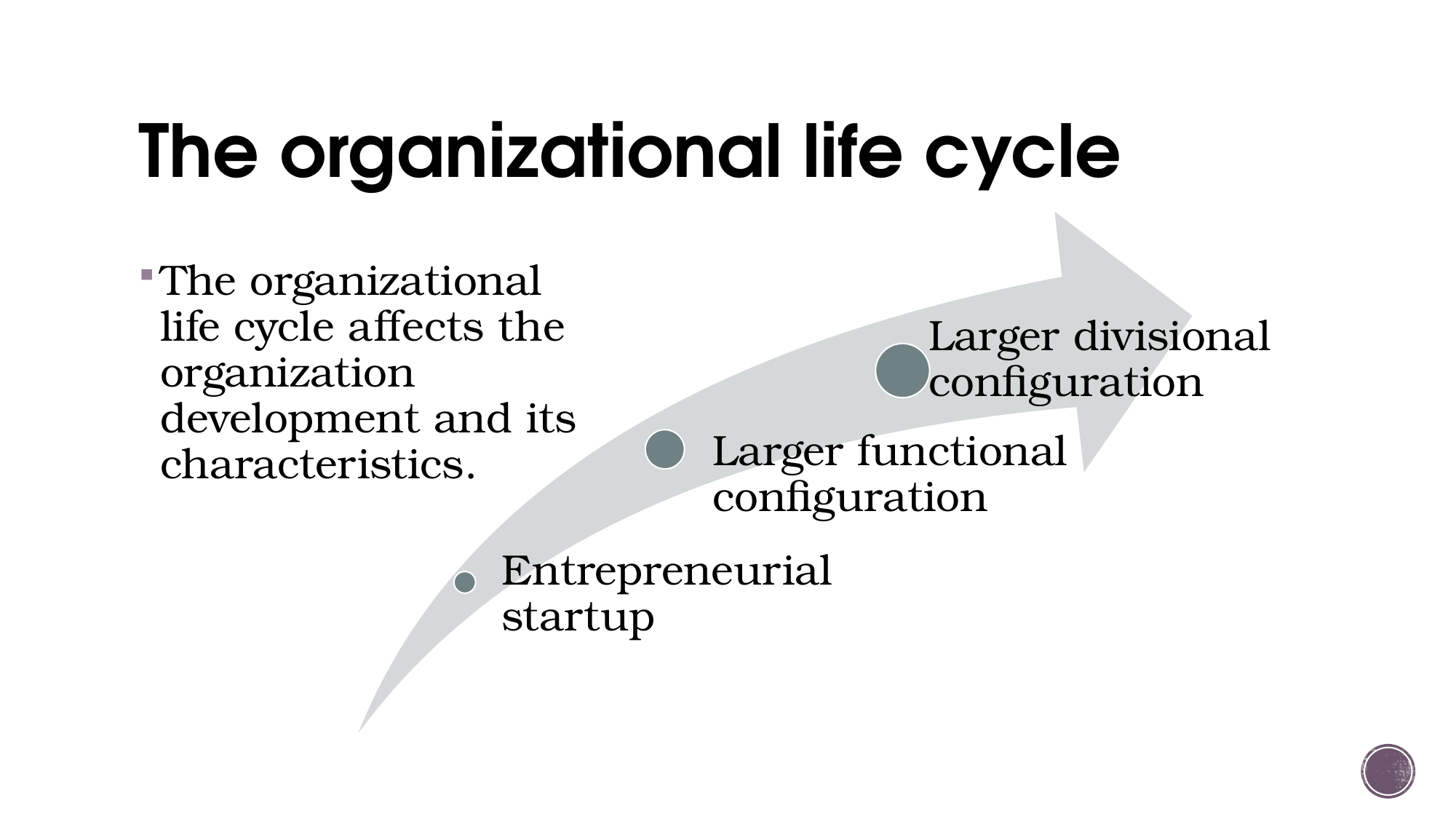

# The organizational life cycle
Entrepreneurial startup
Larger functional configuration
Larger divisional configuration
The organizational life cycle affects the organization development and its characteristics.